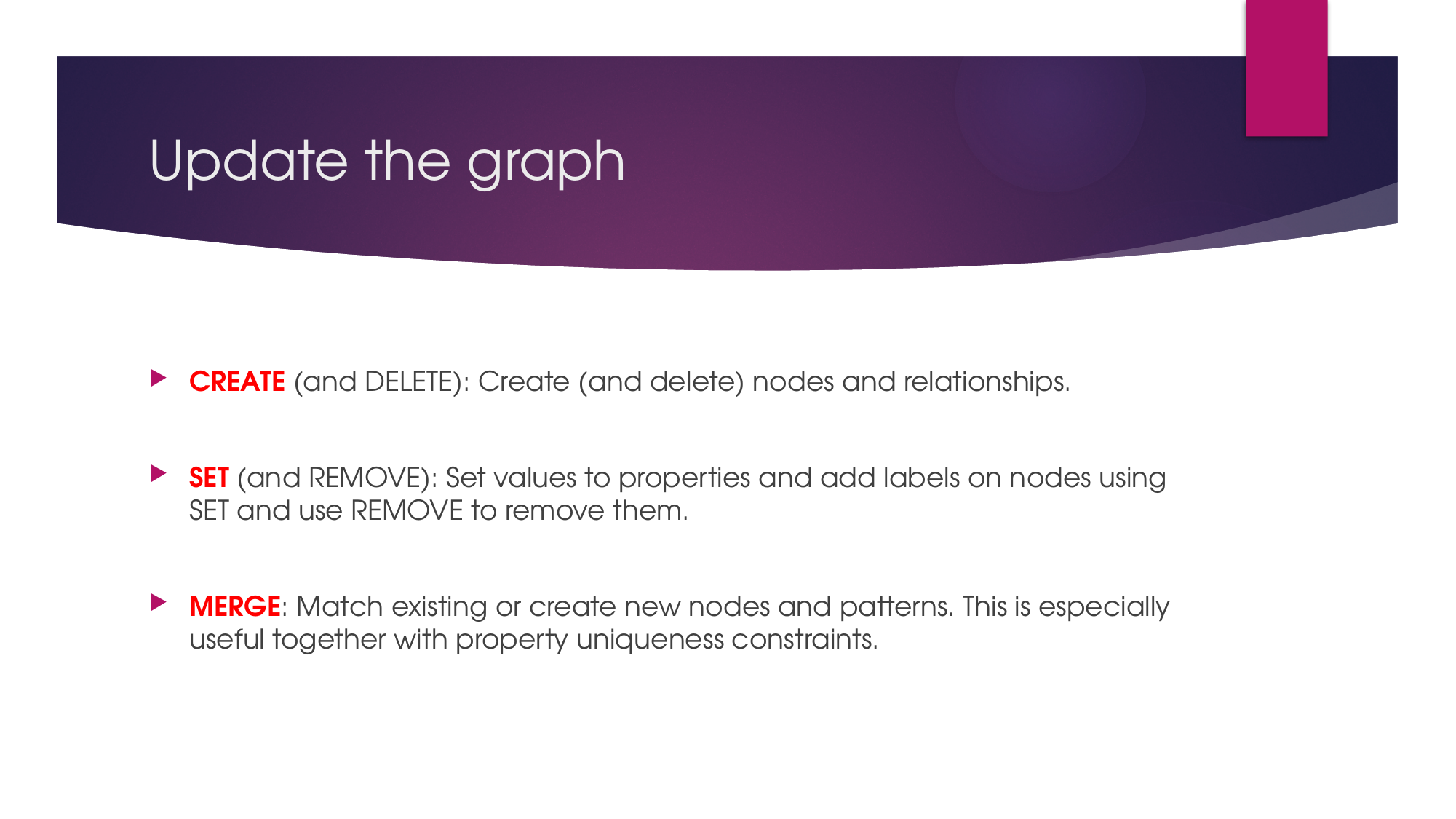

# Update the graph

CREATE (and DELETE): Create (and delete) nodes and relationships.

SET (and REMOVE): Set values to properties and add labels on nodes using SET and use REMOVE to remove them.

MERGE: Match existing or create new nodes and patterns. This is especially useful together with property uniqueness constraints.